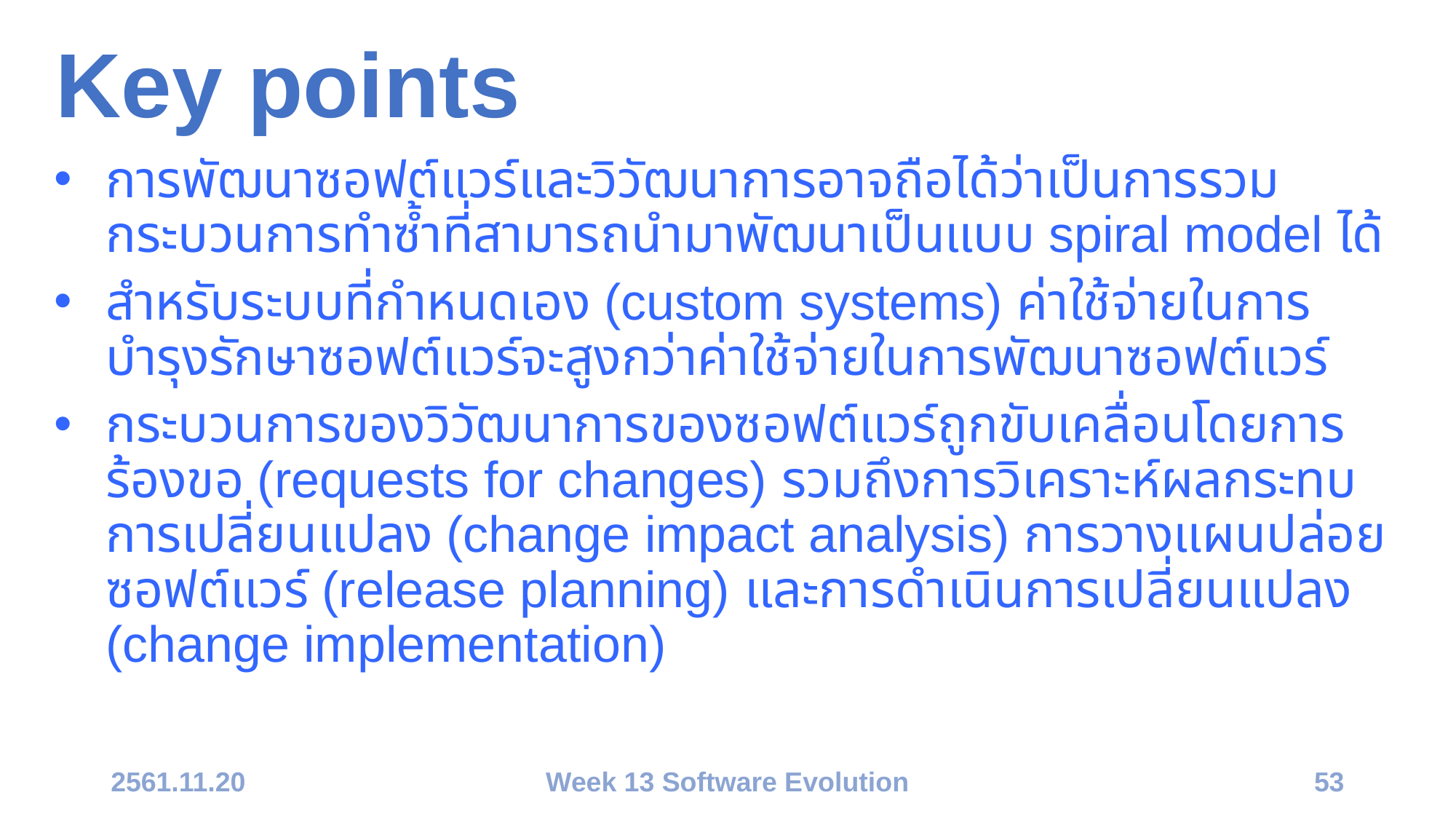

# Key points
การพัฒนาซอฟต์แวร์และวิวัฒนาการอาจถือได้ว่าเป็นการรวมกระบวนการทำซ้ำที่สามารถนำมาพัฒนาเป็นแบบ spiral model ได้
สำหรับระบบที่กำหนดเอง (custom systems) ค่าใช้จ่ายในการบำรุงรักษาซอฟต์แวร์จะสูงกว่าค่าใช้จ่ายในการพัฒนาซอฟต์แวร์
กระบวนการของวิวัฒนาการของซอฟต์แวร์ถูกขับเคลื่อนโดยการร้องขอ (requests for changes) รวมถึงการวิเคราะห์ผลกระทบการเปลี่ยนแปลง (change impact analysis) การวางแผนปล่อยซอฟต์แวร์ (release planning) และการดำเนินการเปลี่ยนแปลง (change implementation)
2561.11.20
Week 13 Software Evolution
53